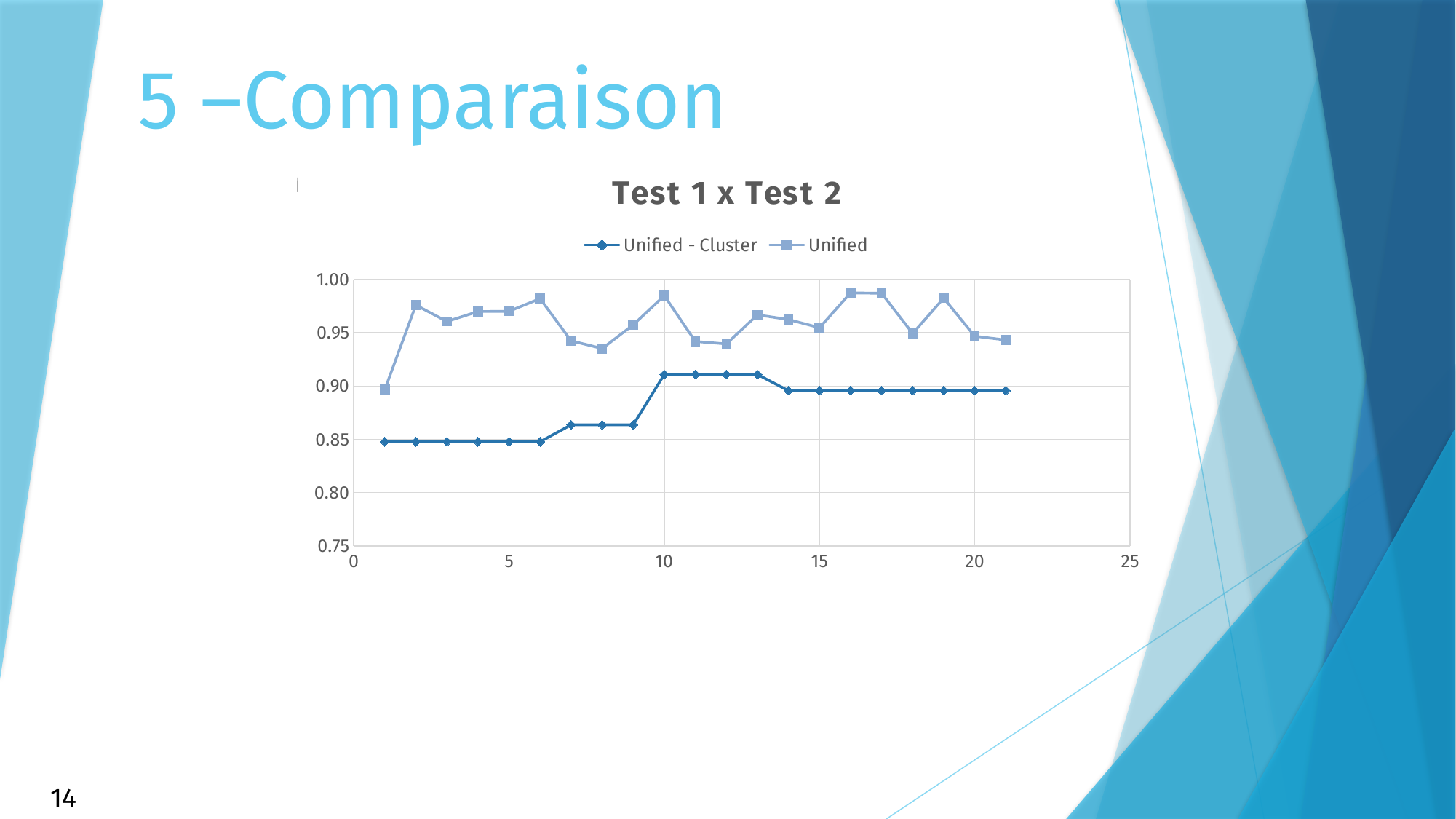

# 5 –Comparaison

### Chart: Test 1

| Category | H1 | H2 | H3 | H4 | Unified |
|---|---|---|---|---|---|

### Chart: Test 1 x Test 2

| Category | Unified - Cluster | Unified |
|---|---|---|
14